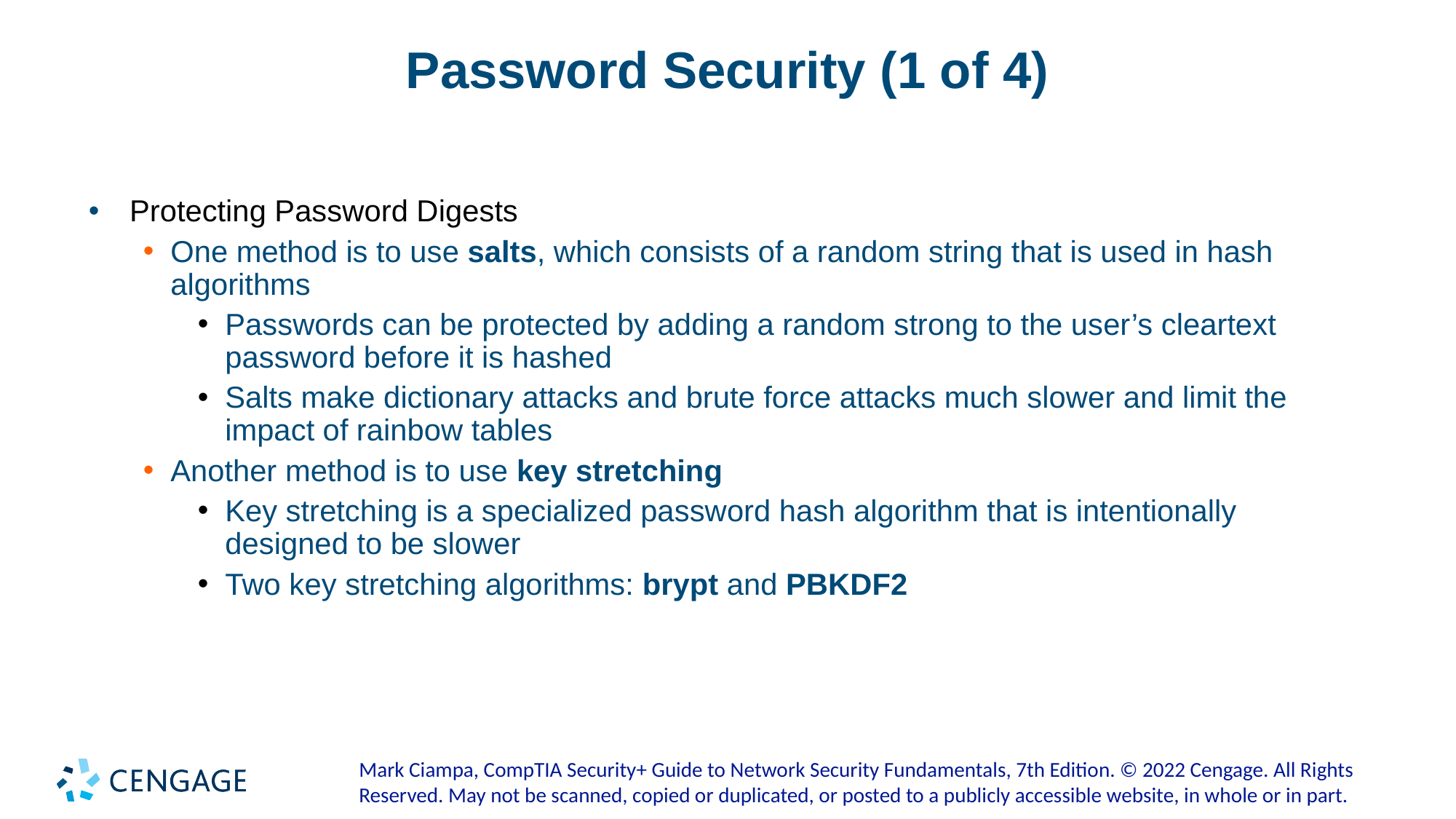

# Password Security (1 of 4)
Protecting Password Digests
One method is to use salts, which consists of a random string that is used in hash algorithms
Passwords can be protected by adding a random strong to the user’s cleartext password before it is hashed
Salts make dictionary attacks and brute force attacks much slower and limit the impact of rainbow tables
Another method is to use key stretching
Key stretching is a specialized password hash algorithm that is intentionally designed to be slower
Two key stretching algorithms: brypt and PBKDF2